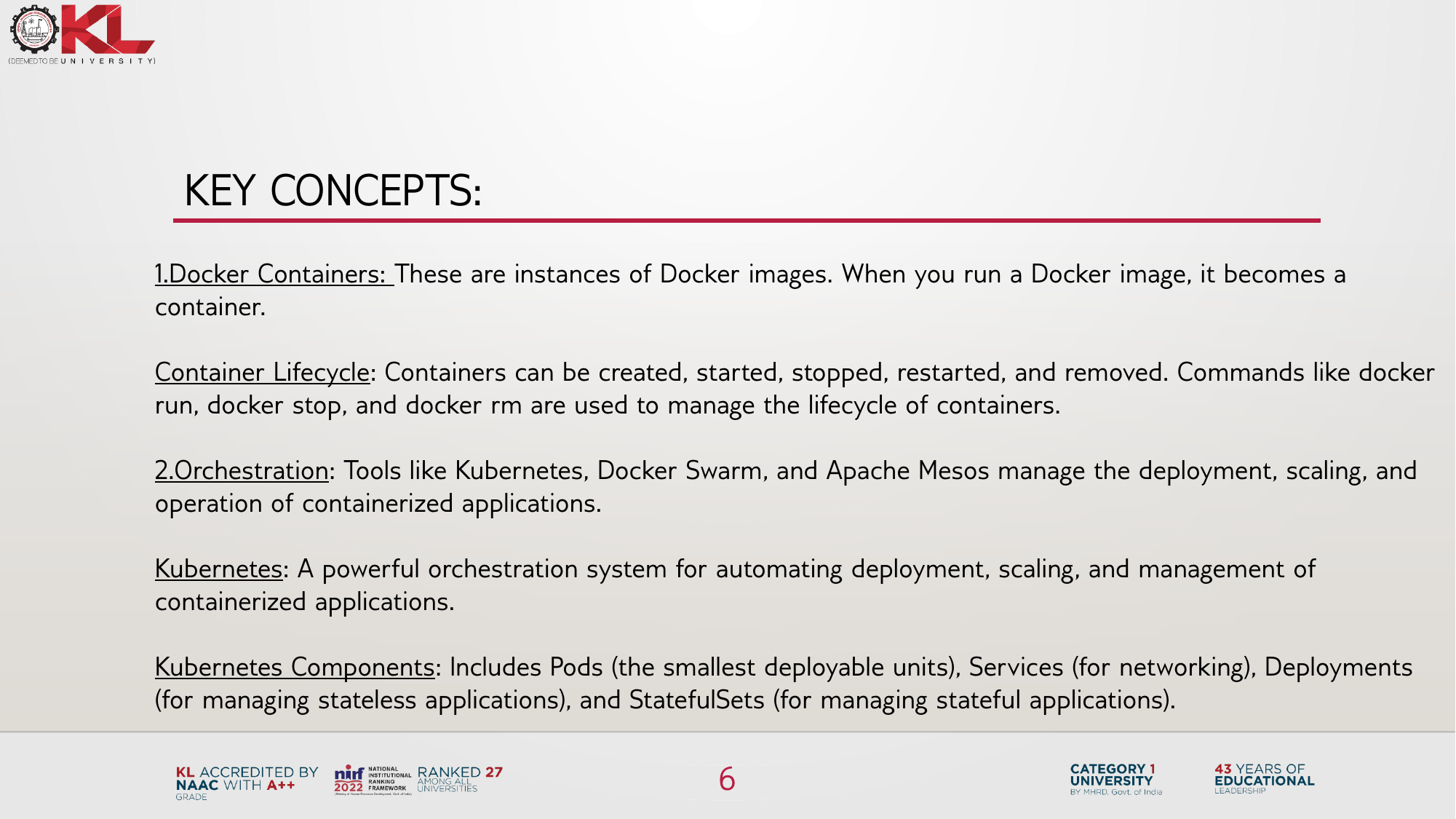

# Key Concepts:
1.Docker Containers: These are instances of Docker images. When you run a Docker image, it becomes a container.

Container Lifecycle: Containers can be created, started, stopped, restarted, and removed. Commands like docker run, docker stop, and docker rm are used to manage the lifecycle of containers.

2.Orchestration: Tools like Kubernetes, Docker Swarm, and Apache Mesos manage the deployment, scaling, and operation of containerized applications.

Kubernetes: A powerful orchestration system for automating deployment, scaling, and management of containerized applications.

Kubernetes Components: Includes Pods (the smallest deployable units), Services (for networking), Deployments (for managing stateless applications), and StatefulSets (for managing stateful applications).
6